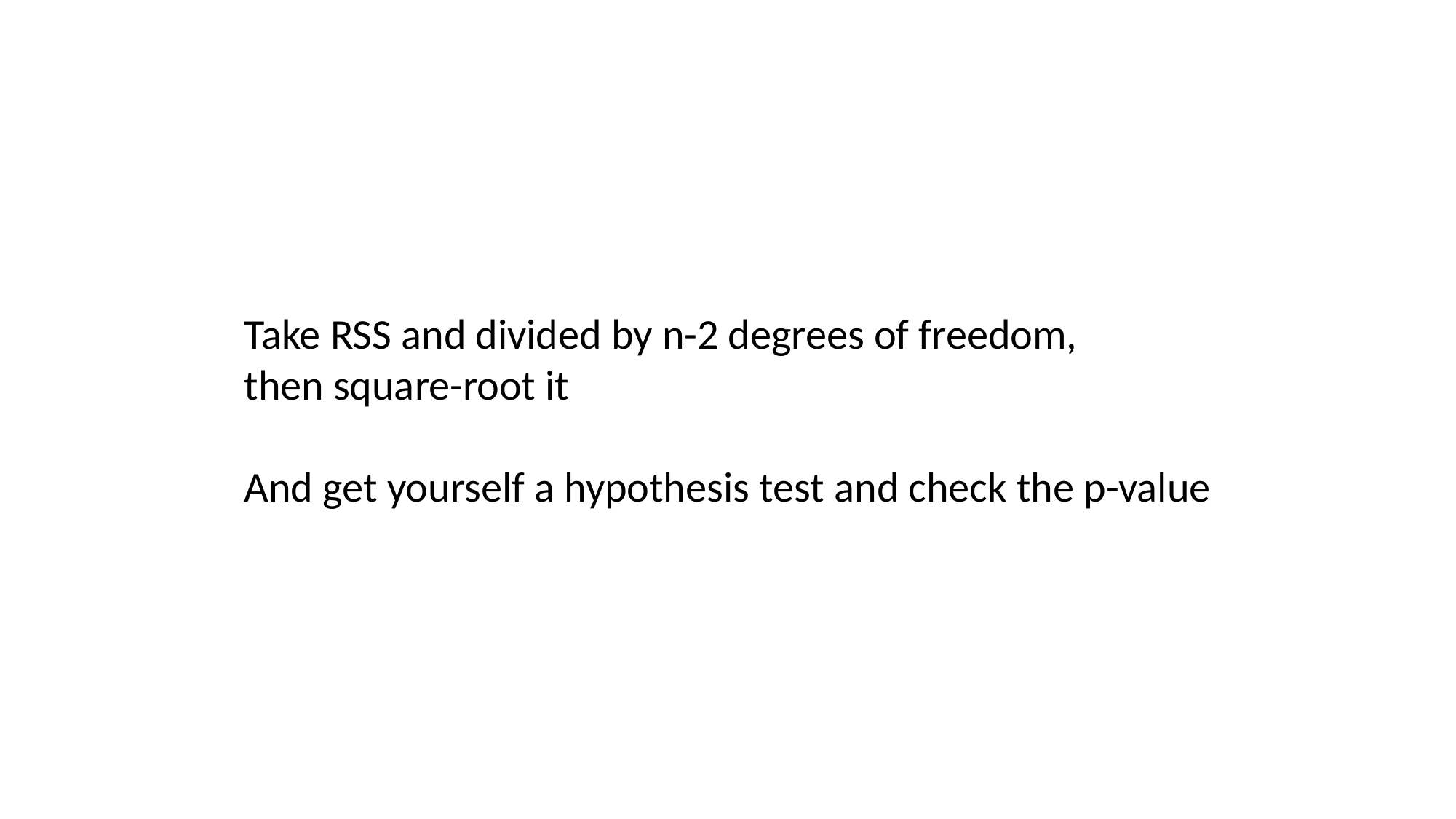

Take RSS and divided by n-2 degrees of freedom,
then square-root it

And get yourself a hypothesis test and check the p-value